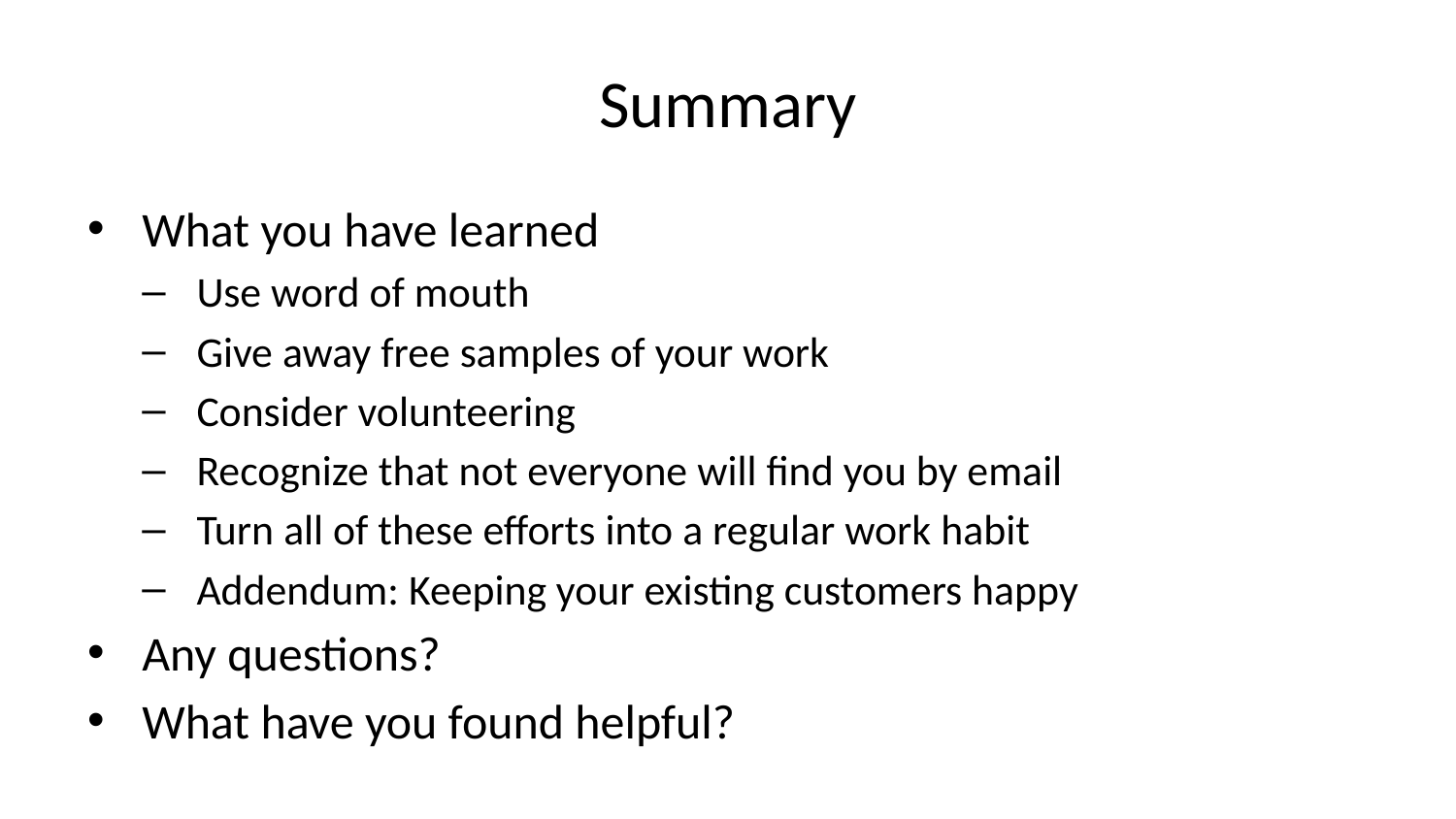

# Summary
What you have learned
Use word of mouth
Give away free samples of your work
Consider volunteering
Recognize that not everyone will find you by email
Turn all of these efforts into a regular work habit
Addendum: Keeping your existing customers happy
Any questions?
What have you found helpful?